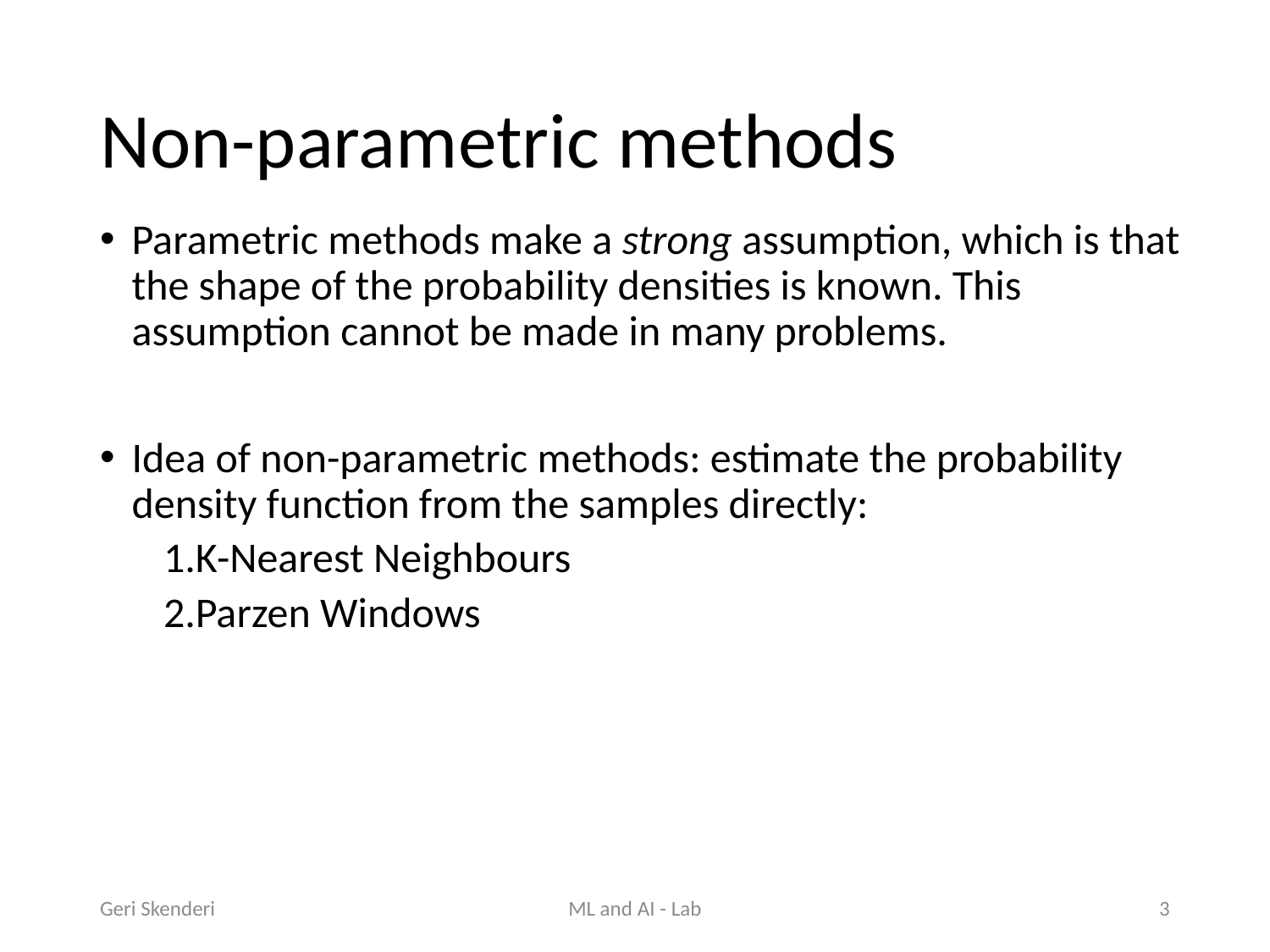

# Non-parametric methods
Parametric methods make a strong assumption, which is that the shape of the probability densities is known. This assumption cannot be made in many problems.

Idea of non-parametric methods: estimate the probability density function from the samples directly:
K-Nearest Neighbours
Parzen Windows
Geri Skenderi
ML and AI - Lab
3